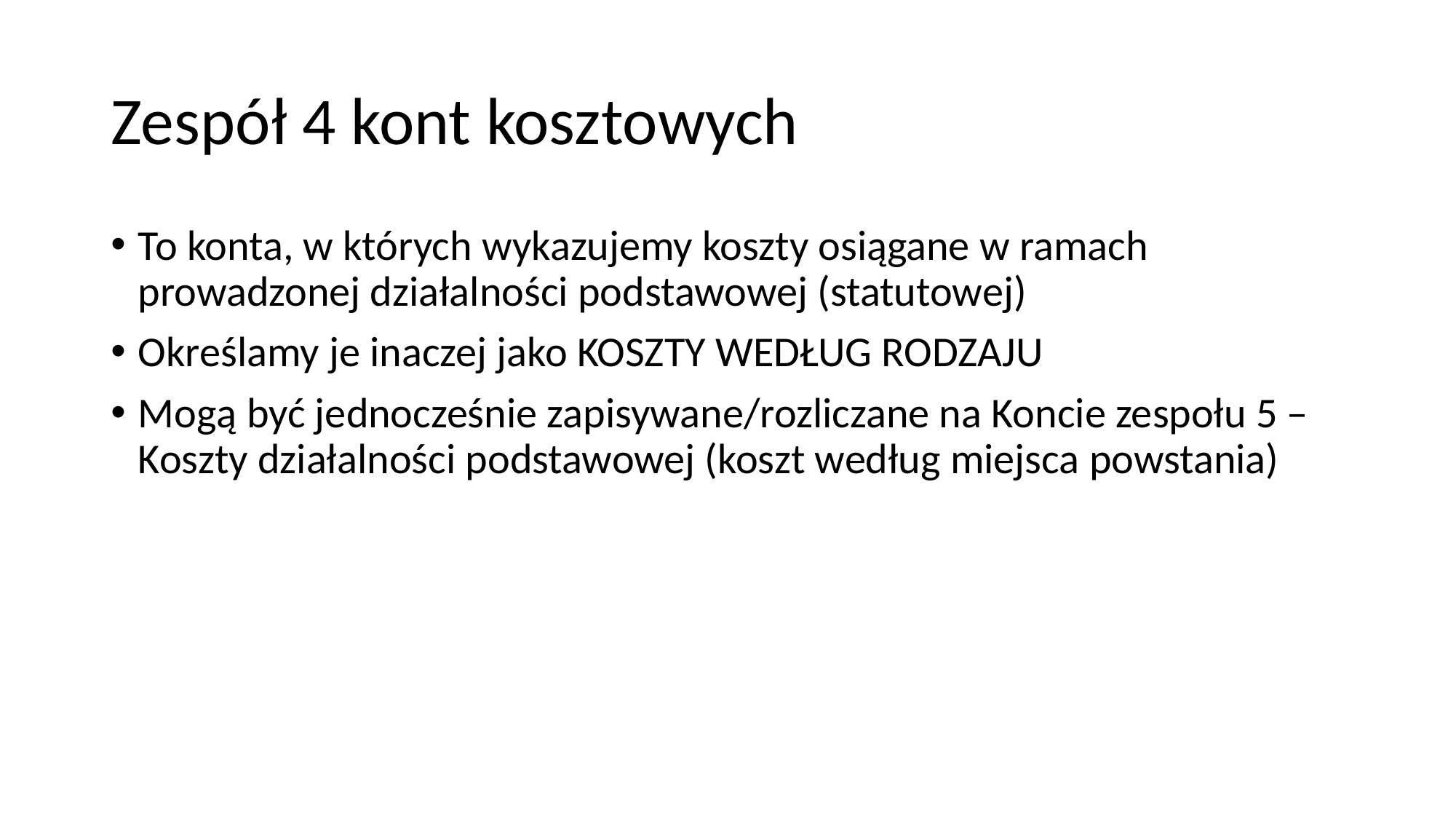

# Zespół 4 kont kosztowych
To konta, w których wykazujemy koszty osiągane w ramach prowadzonej działalności podstawowej (statutowej)
Określamy je inaczej jako KOSZTY WEDŁUG RODZAJU
Mogą być jednocześnie zapisywane/rozliczane na Koncie zespołu 5 – Koszty działalności podstawowej (koszt według miejsca powstania)